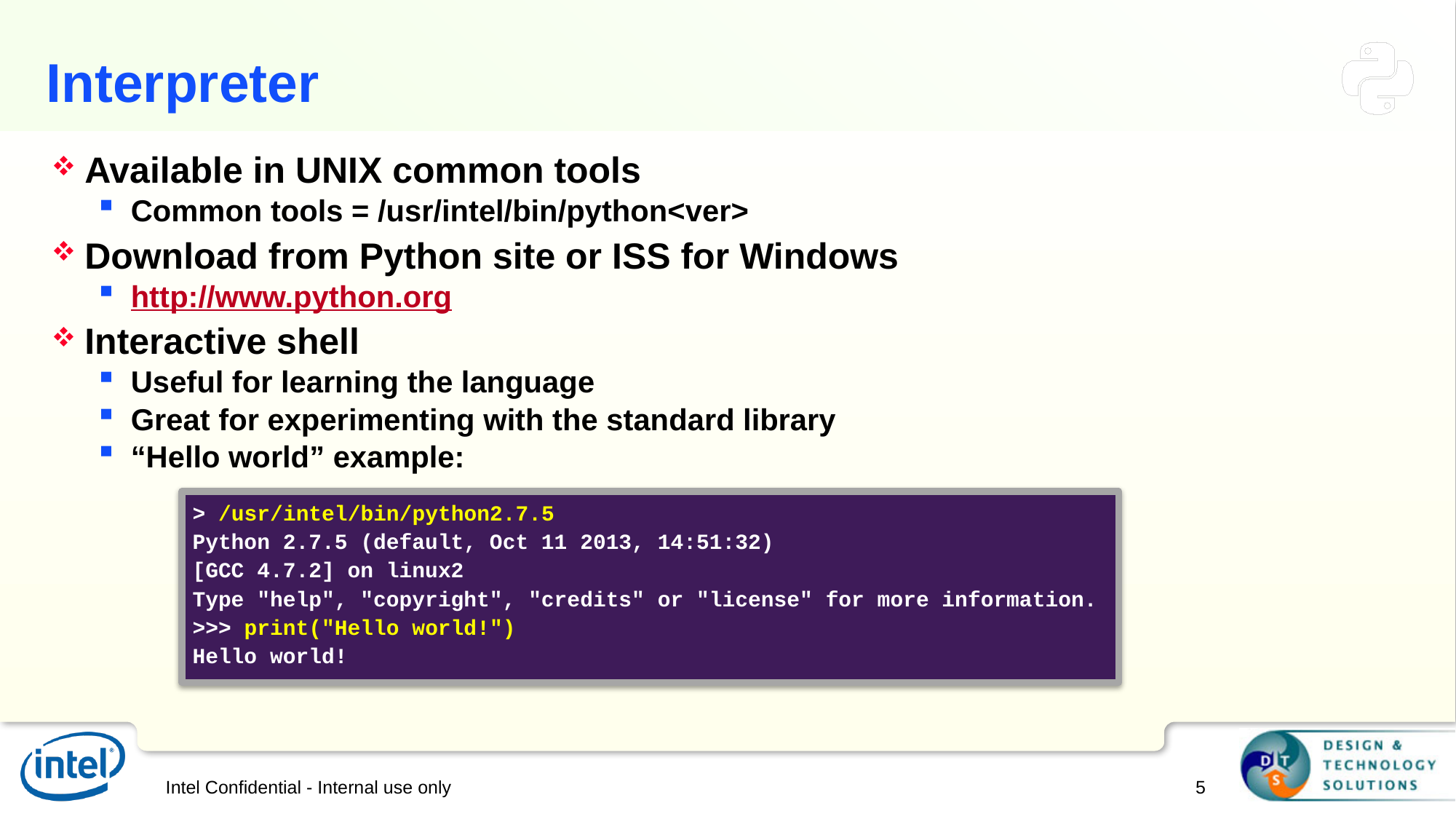

# Interpreter
Available in UNIX common tools
Common tools = /usr/intel/bin/python<ver>
Download from Python site or ISS for Windows
http://www.python.org
Interactive shell
Useful for learning the language
Great for experimenting with the standard library
“Hello world” example:

> /usr/intel/bin/python2.7.5
Python 2.7.5 (default, Oct 11 2013, 14:51:32)
[GCC 4.7.2] on linux2
Type "help", "copyright", "credits" or "license" for more information.
>>> print("Hello world!")
Hello world!